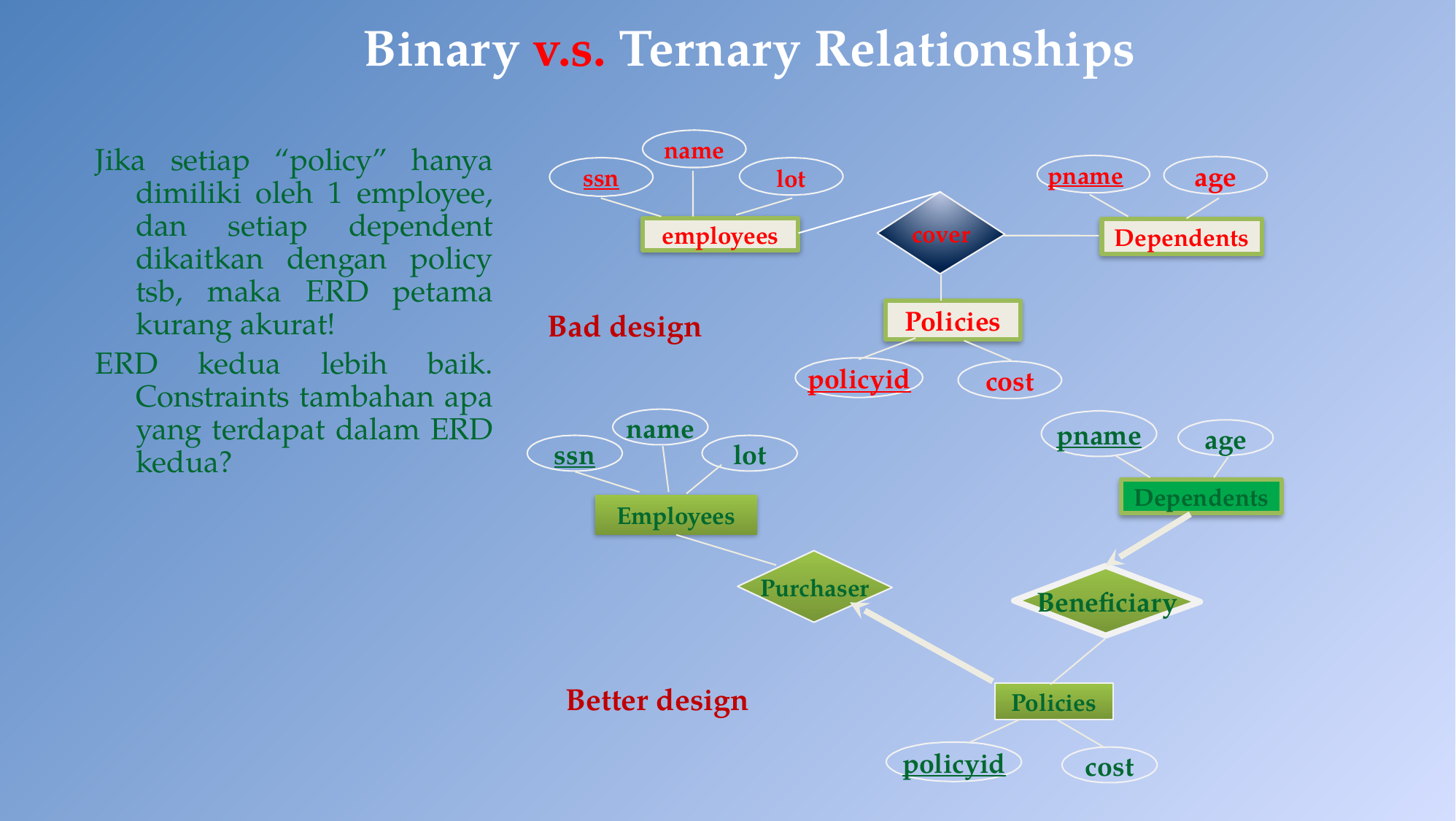

# Binary v.s. Ternary Relationships
name
Jika setiap “policy” hanya dimiliki oleh 1 employee, dan setiap dependent dikaitkan dengan policy tsb, maka ERD petama kurang akurat!
ERD kedua lebih baik. Constraints tambahan apa yang terdapat dalam ERD kedua?
pname
age
ssn
lot

cover

employees
Dependents

Policies
Bad design

policyid
cost
name
pname
age
ssn
lot

Dependents
Employees

Purchaser
Beneficiary

Better design
Policies

policyid
cost